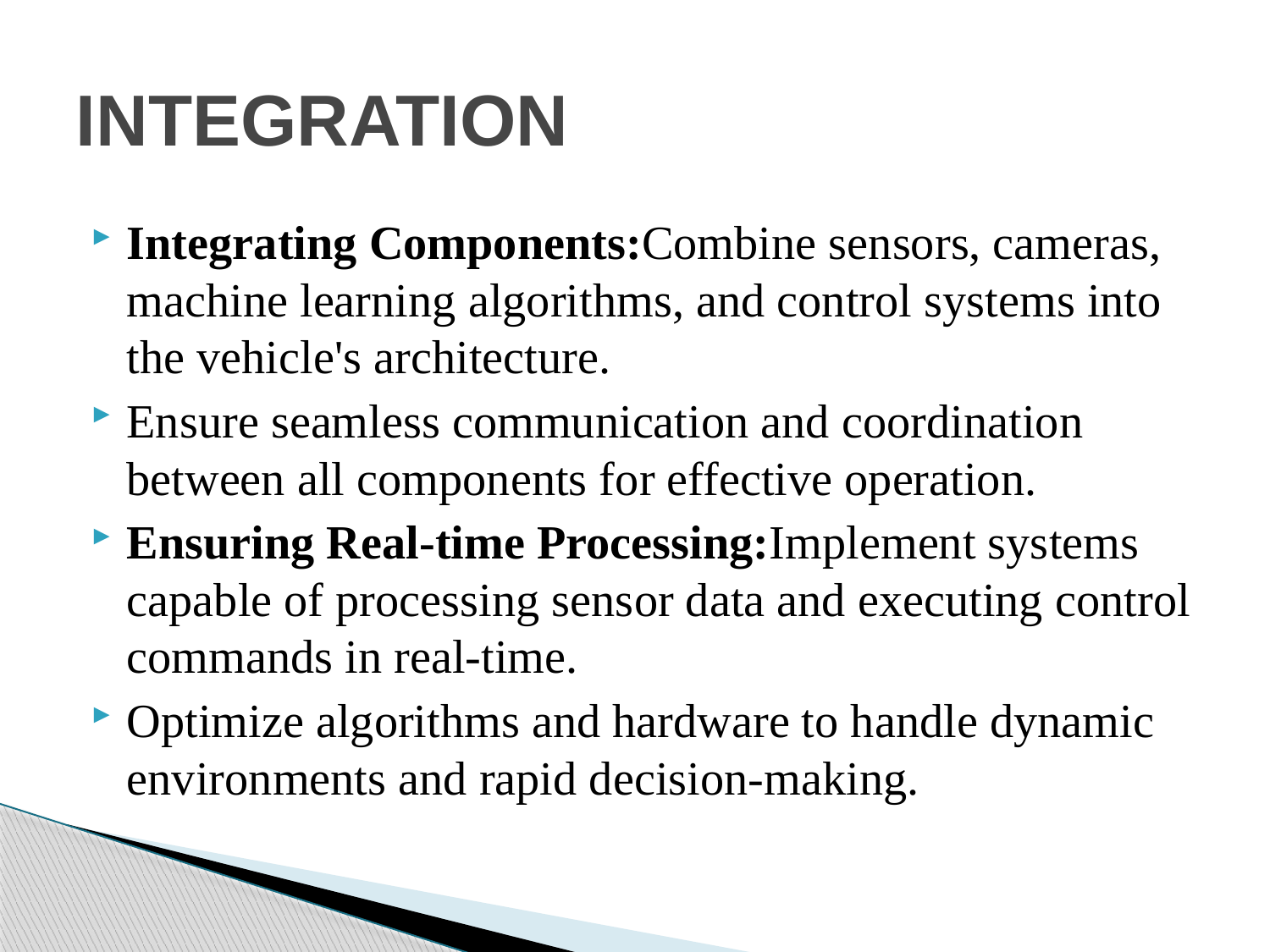

# INTEGRATION
Integrating Components:Combine sensors, cameras, machine learning algorithms, and control systems into the vehicle's architecture.
Ensure seamless communication and coordination between all components for effective operation.
Ensuring Real-time Processing:Implement systems capable of processing sensor data and executing control commands in real-time.
Optimize algorithms and hardware to handle dynamic environments and rapid decision-making.